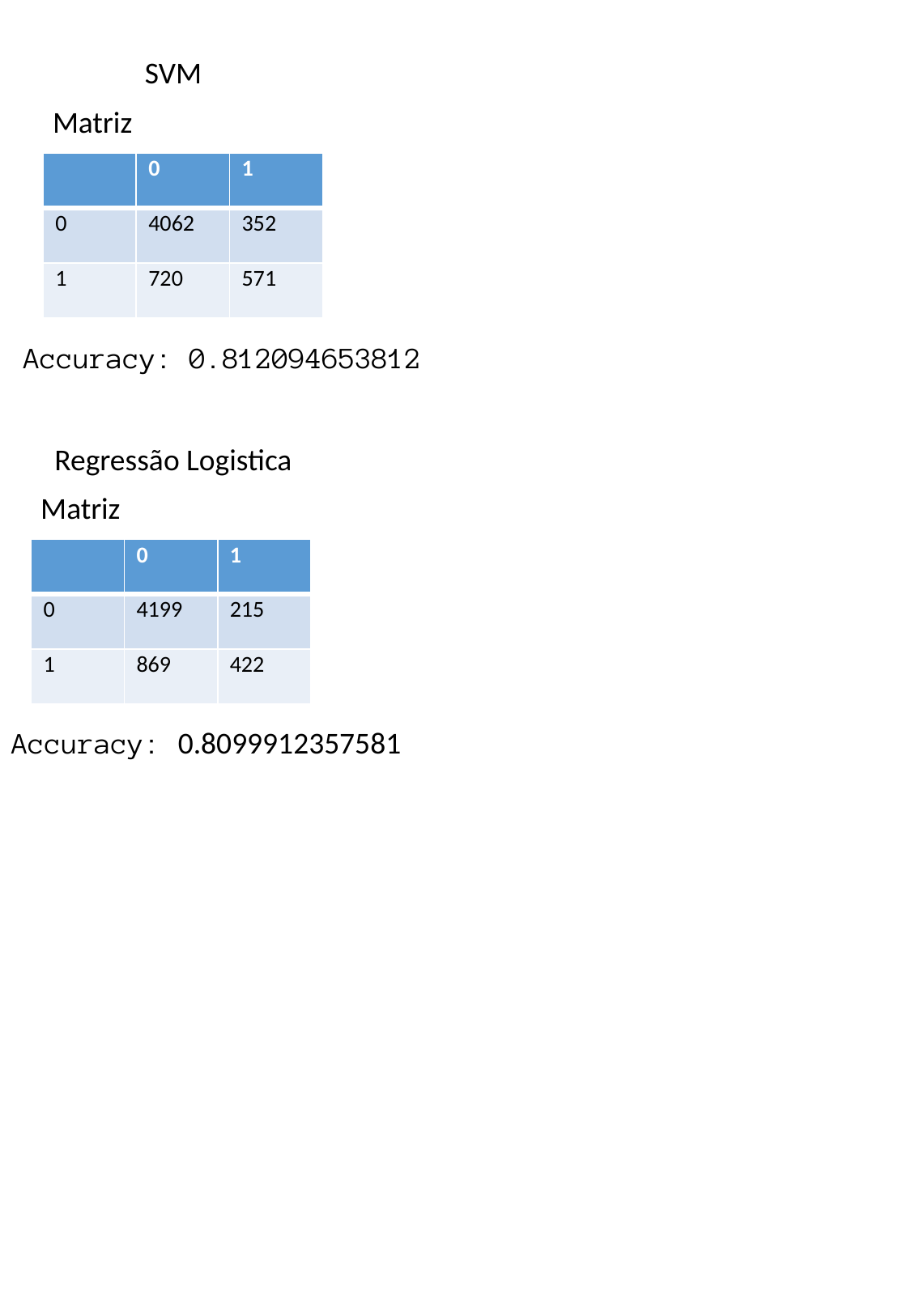

SVM
Matriz
|  | 0 | 1 |
| --- | --- | --- |
| 0 | 4062 | 352 |
| 1 | 720 | 571 |
Accuracy: 0.812094653812
Regressão Logistica
Matriz
|  | 0 | 1 |
| --- | --- | --- |
| 0 | 4199 | 215 |
| 1 | 869 | 422 |
Accuracy: 0.8099912357581